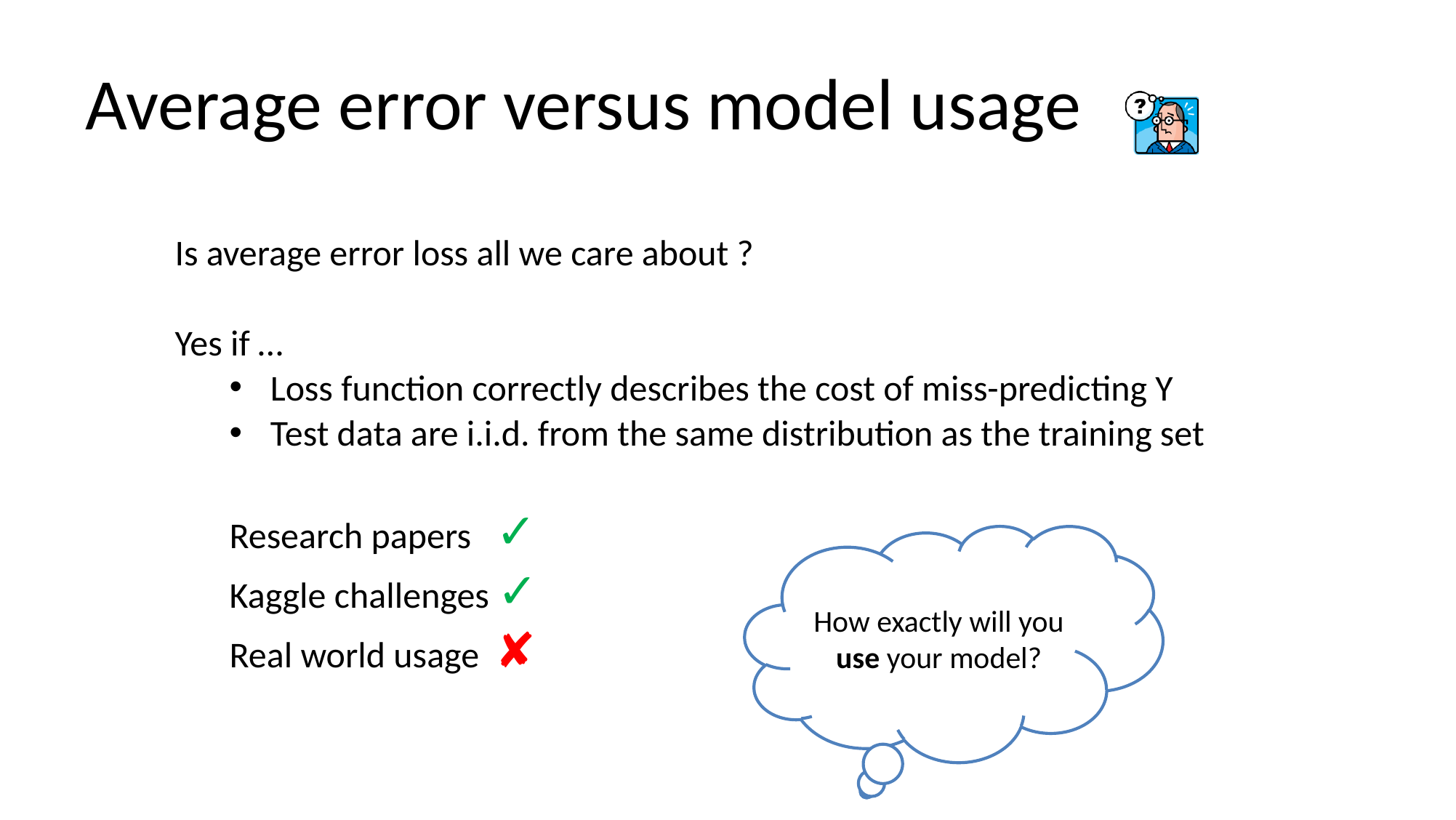

# Average error versus model usage

Is average error loss all we care about ?

Yes if …
Loss function correctly describes the cost of miss-predicting Y
Test data are i.i.d. from the same distribution as the training set

Research papers   ✓
Kaggle challenges ✓
Real world usage  ✘

How exactly will you use your model?